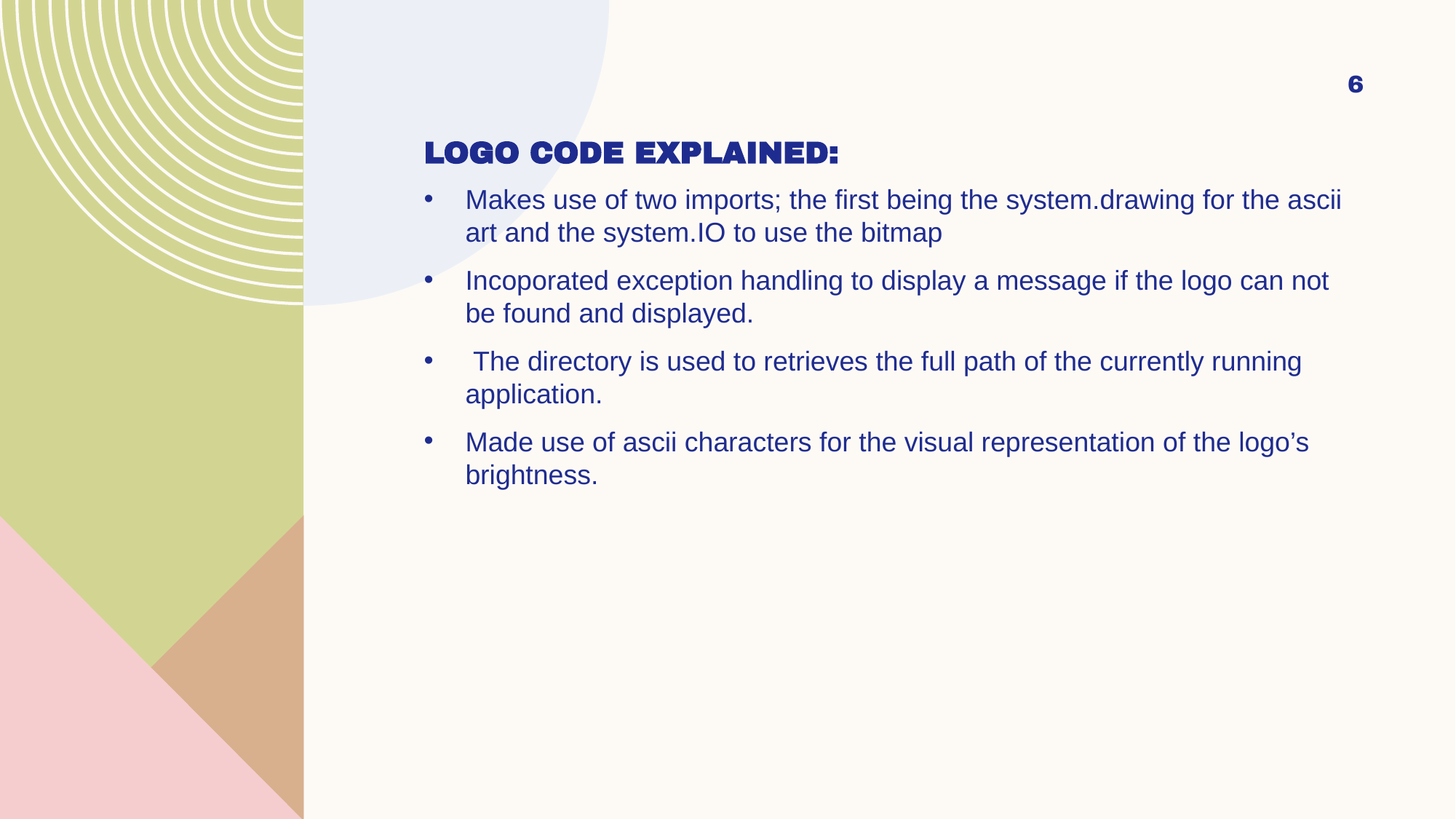

6
# Logo code explained:
Makes use of two imports; the first being the system.drawing for the ascii art and the system.IO to use the bitmap
Incoporated exception handling to display a message if the logo can not be found and displayed.
 The directory is used to retrieves the full path of the currently running application.
Made use of ascii characters for the visual representation of the logo’s brightness.